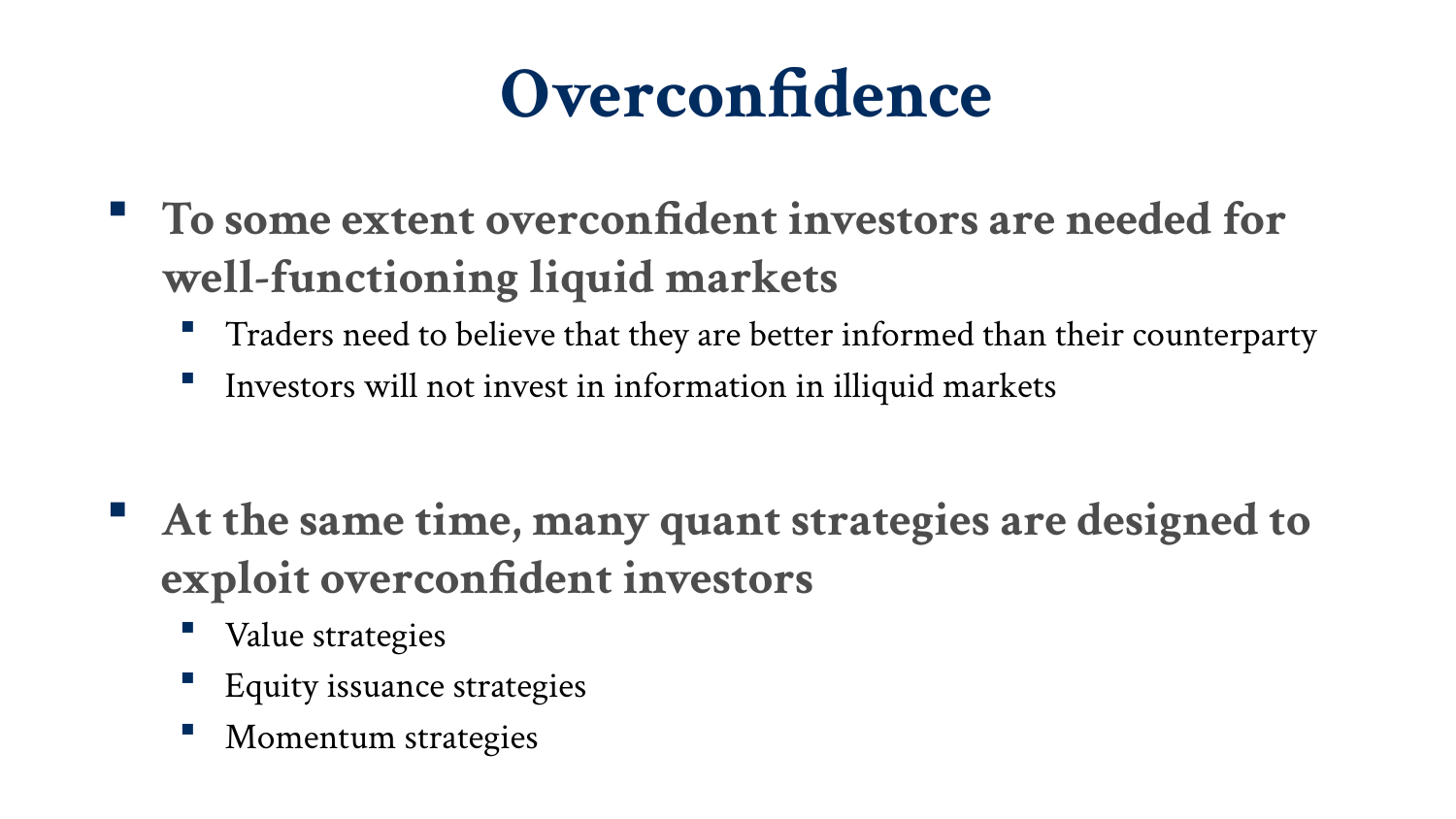

# Overconfidence
To some extent overconfident investors are needed for well-functioning liquid markets
Traders need to believe that they are better informed than their counterparty
Investors will not invest in information in illiquid markets

At the same time, many quant strategies are designed to exploit overconfident investors
Value strategies
Equity issuance strategies
Momentum strategies